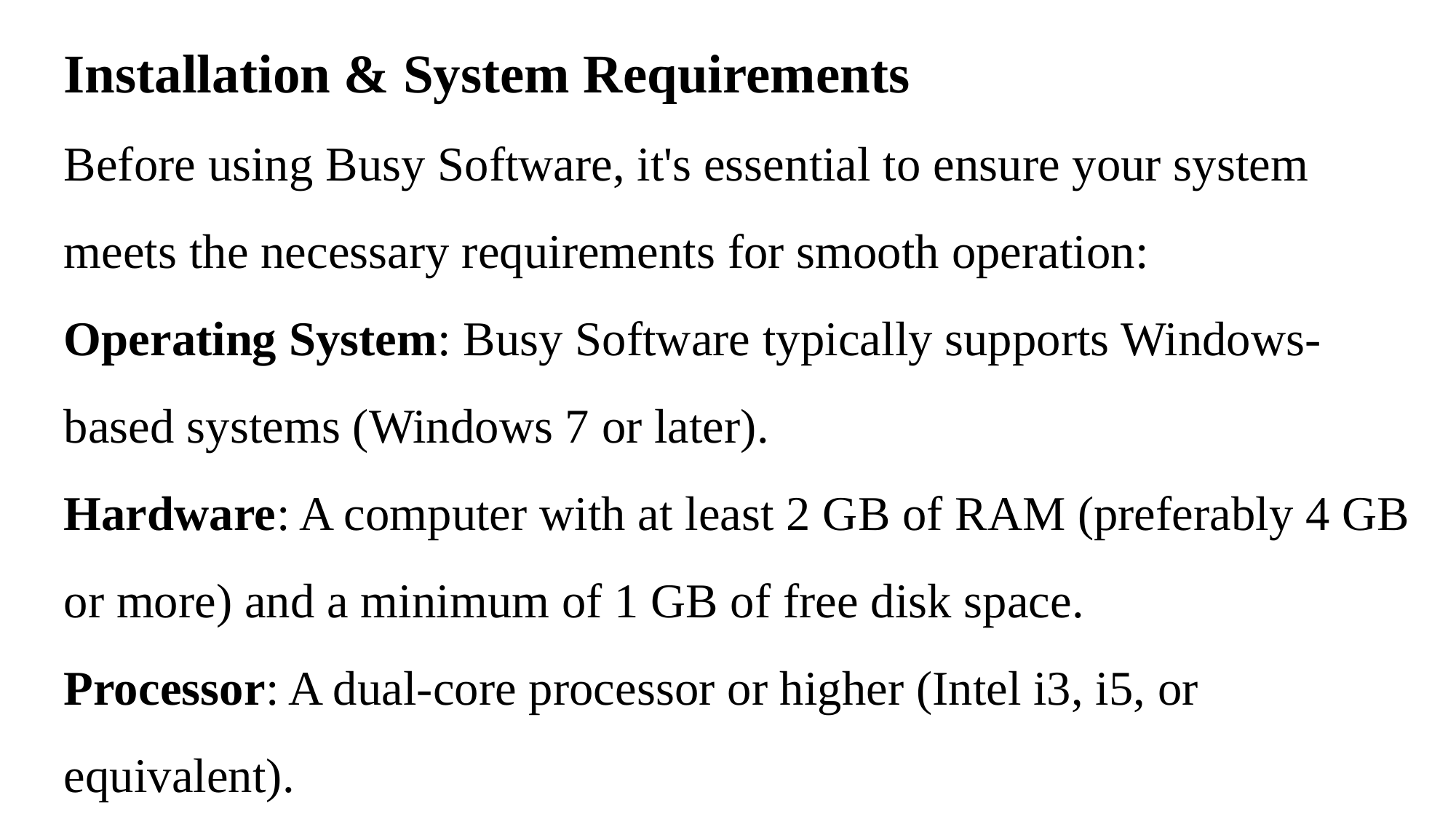

Installation & System Requirements
Before using Busy Software, it's essential to ensure your system meets the necessary requirements for smooth operation:
Operating System: Busy Software typically supports Windows-based systems (Windows 7 or later).
Hardware: A computer with at least 2 GB of RAM (preferably 4 GB or more) and a minimum of 1 GB of free disk space.
Processor: A dual-core processor or higher (Intel i3, i5, or equivalent).